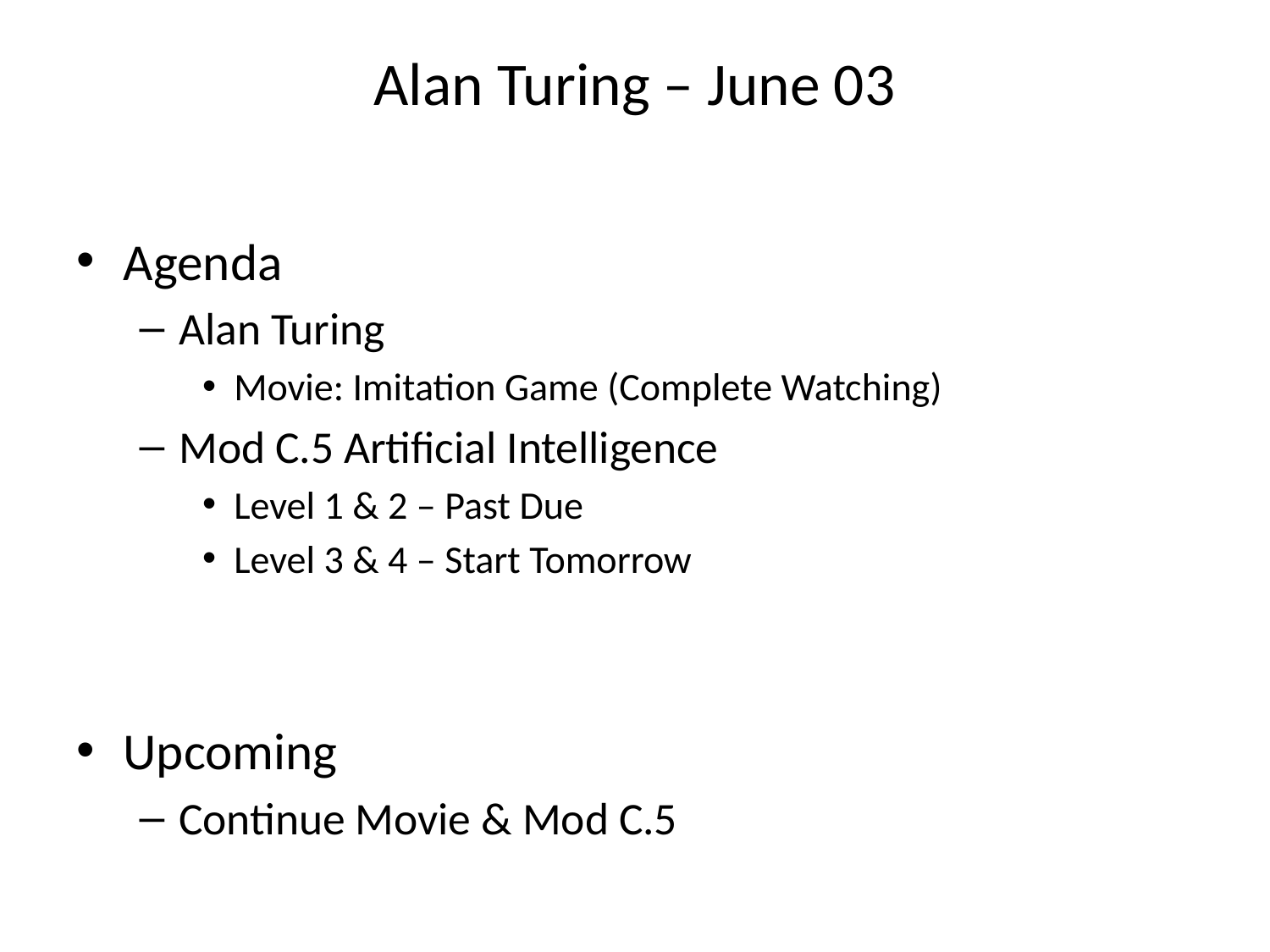

# Alan Turing – June 03
Agenda
Alan Turing
Movie: Imitation Game (Complete Watching)
Mod C.5 Artificial Intelligence
Level 1 & 2 – Past Due
Level 3 & 4 – Start Tomorrow

Upcoming
Continue Movie & Mod C.5